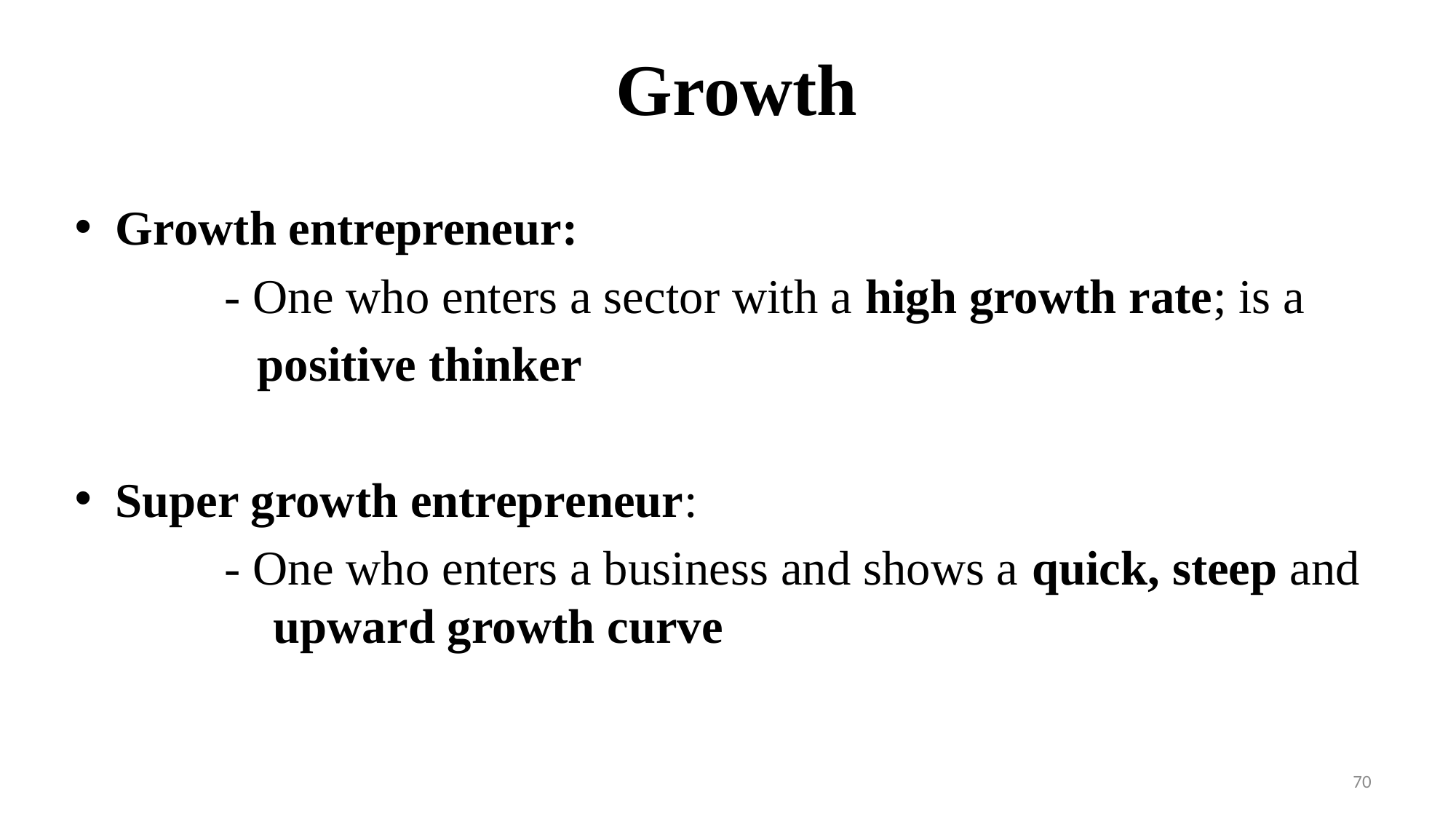

# Growth
Growth entrepreneur:
		- One who enters a sector with a high growth rate; is a
               positive thinker

Super growth entrepreneur:
 		- One who enters a business and shows a quick, steep and 	    upward growth curve

70